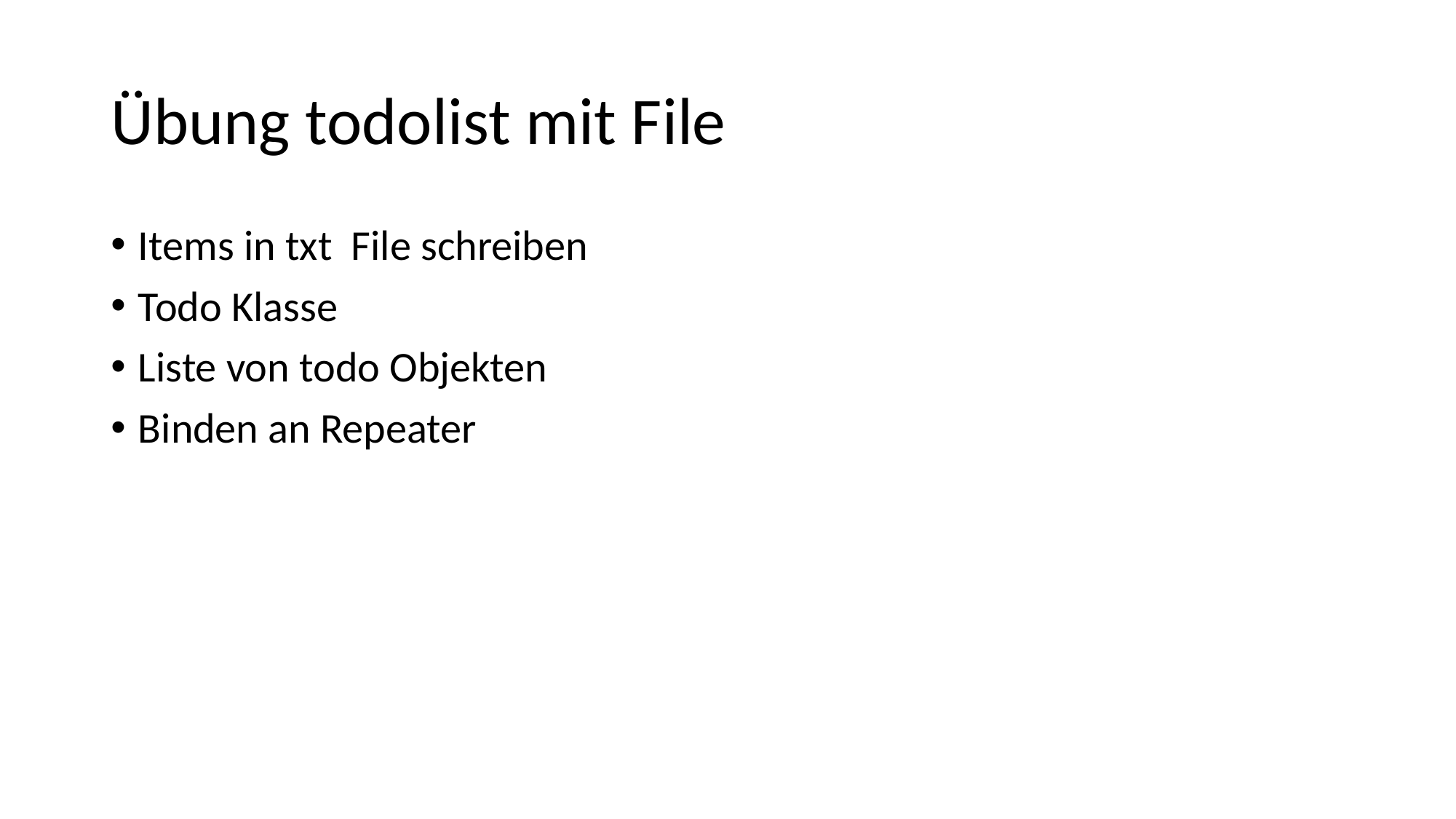

# Übung todolist mit File
Items in txt  File schreiben
Todo Klasse
Liste von todo Objekten
Binden an Repeater